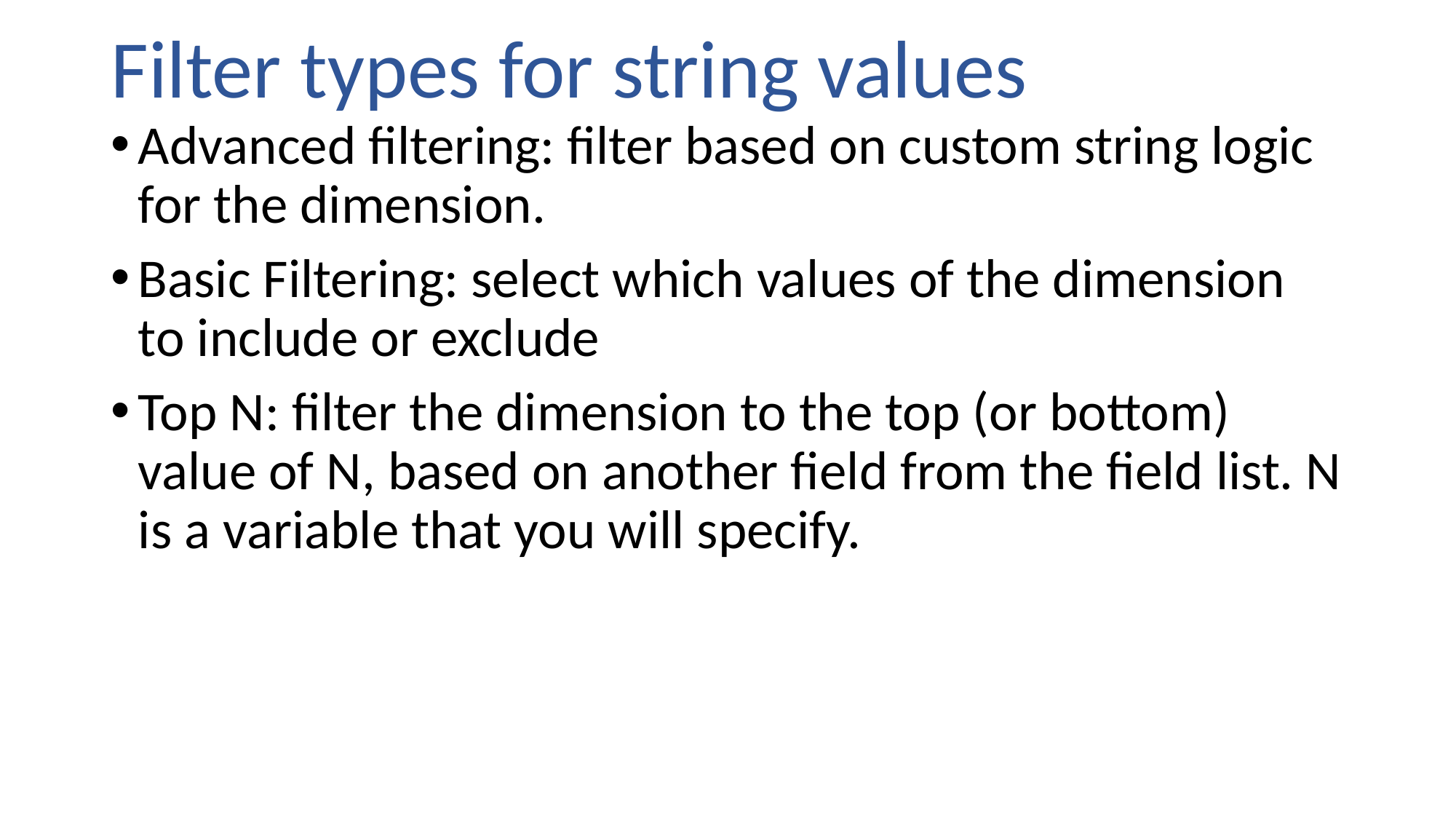

# Filter types for string values
Advanced filtering: filter based on custom string logic for the dimension.
Basic Filtering: select which values of the dimension to include or exclude
Top N: filter the dimension to the top (or bottom) value of N, based on another field from the field list. N is a variable that you will specify.